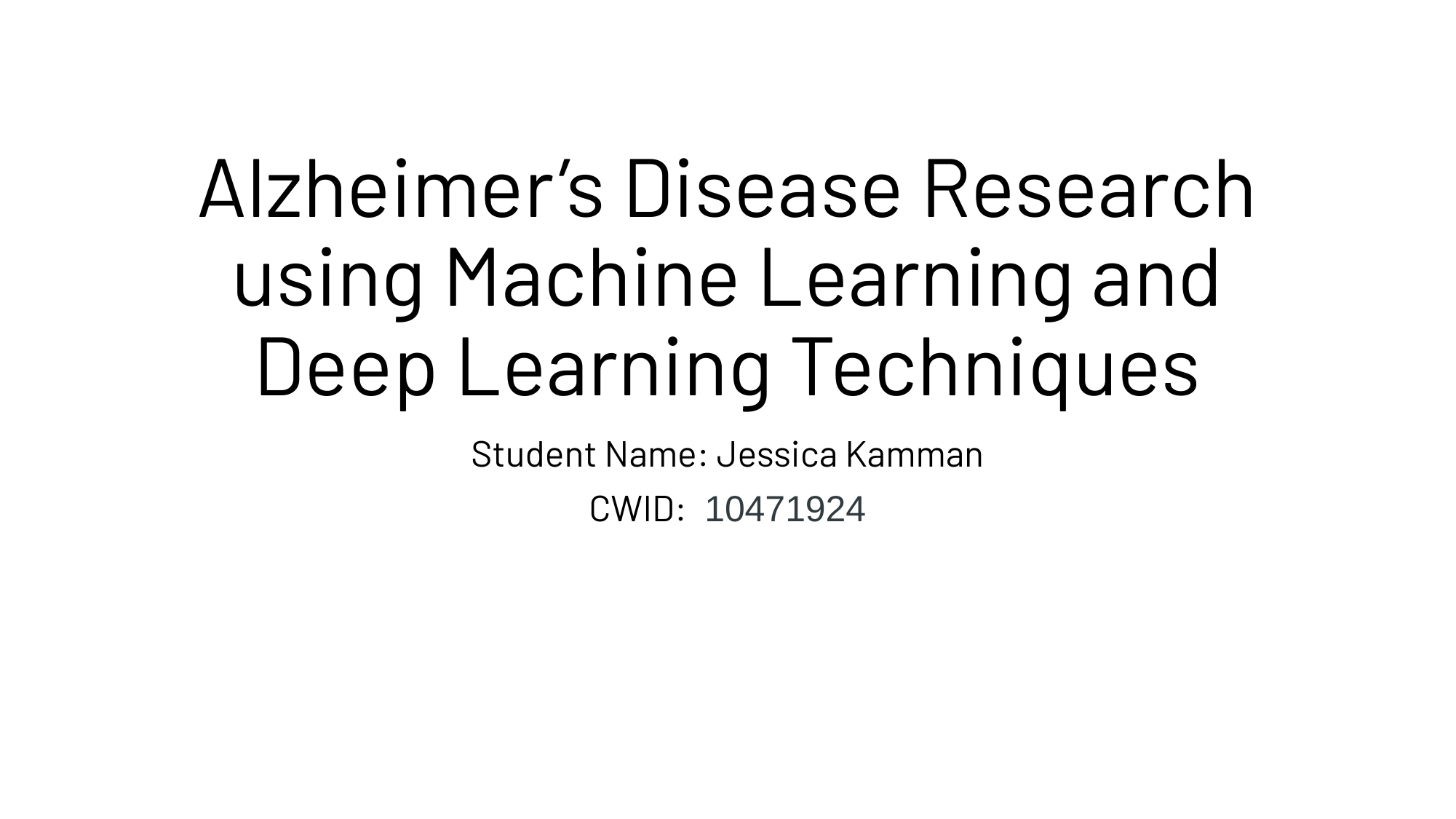

# Alzheimer’s Disease Research using Machine Learning and Deep Learning Techniques
Student Name: Jessica Kamman
CWID:  10471924